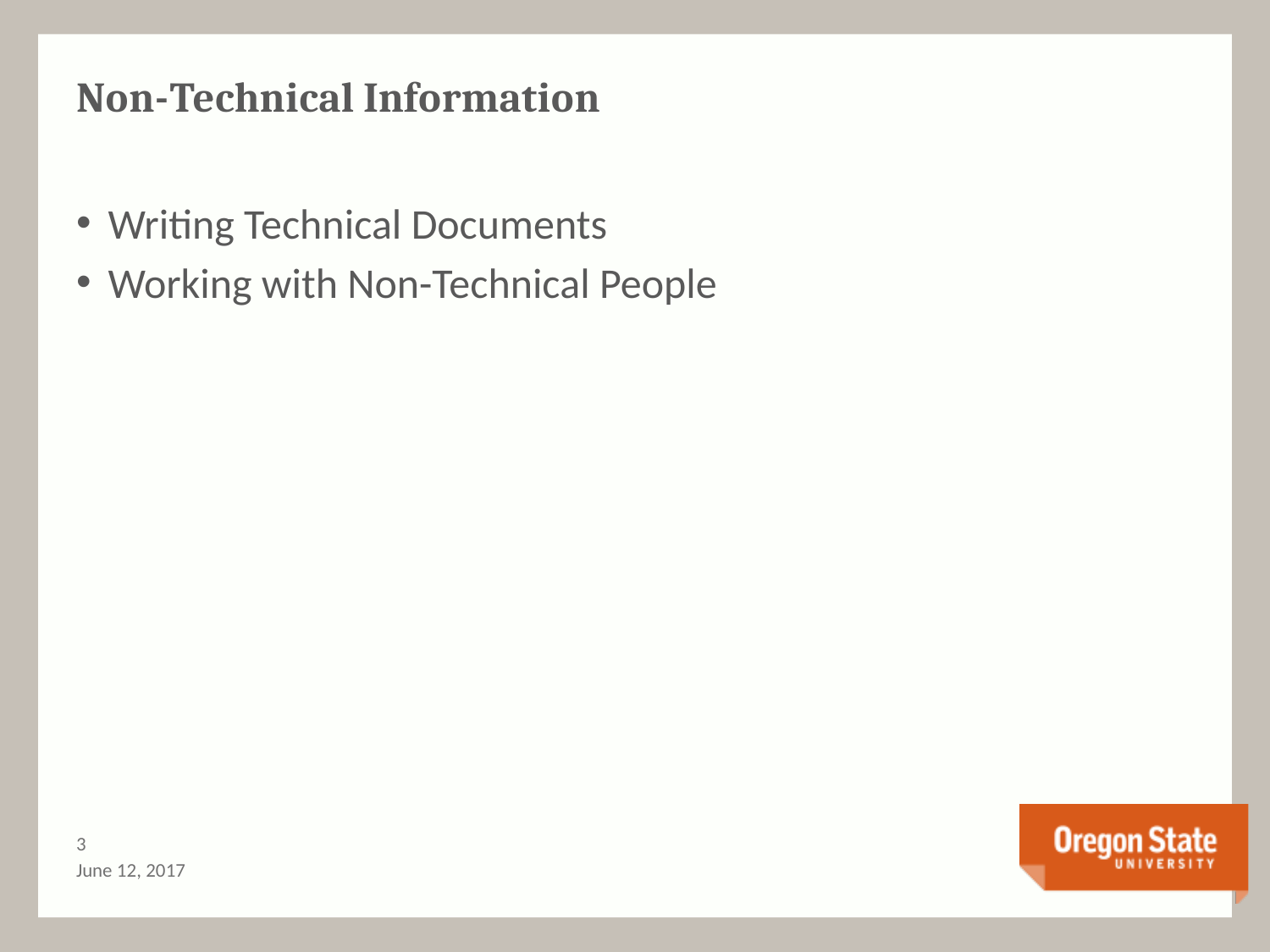

# Non-Technical Information
Writing Technical Documents
Working with Non-Technical People
3
June 12, 2017